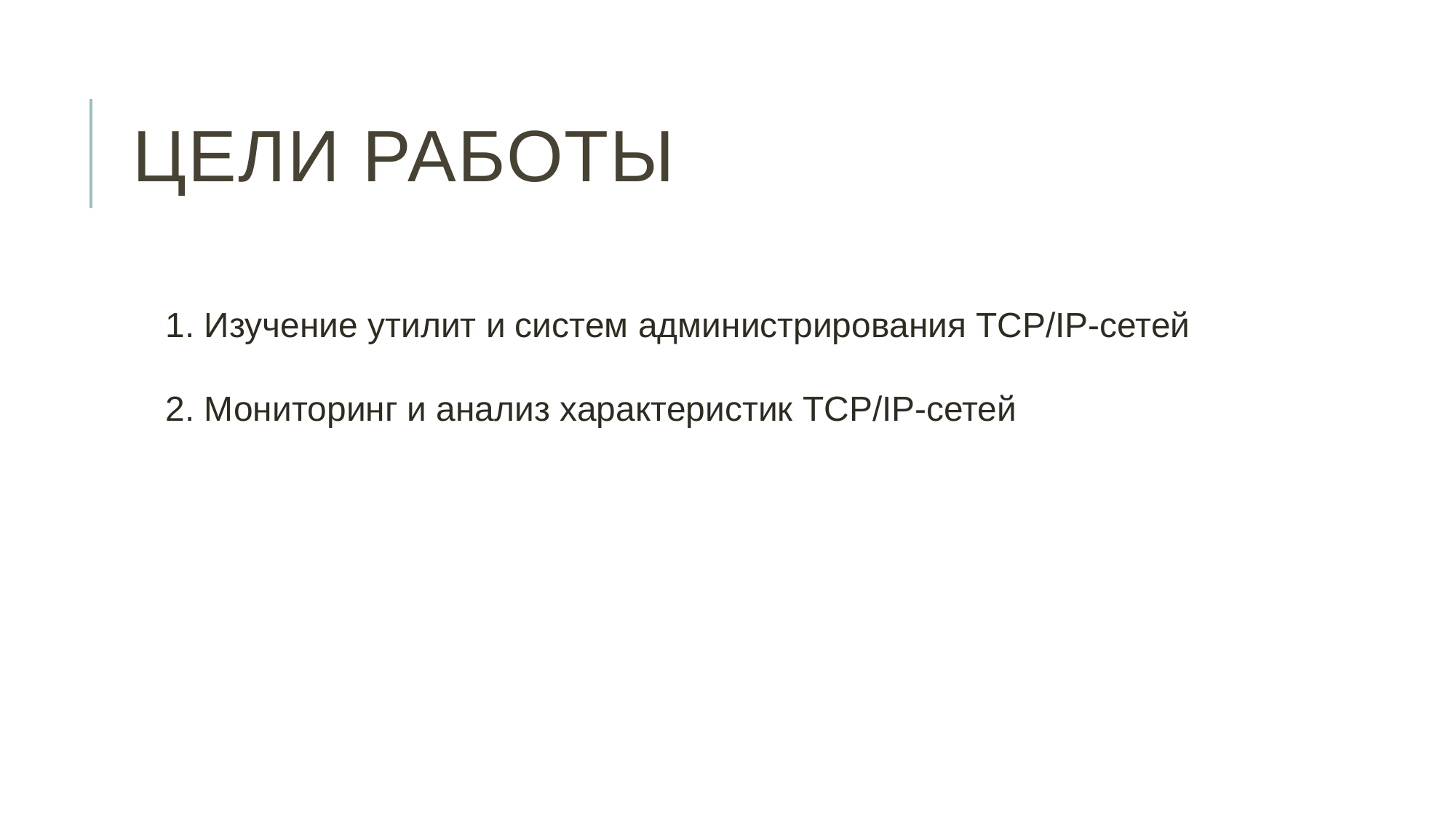

# Цели работы
1. Изучение утилит и систем администрирования TCP/IP-сетей
2. Мониторинг и анализ характеристик TCP/IP-сетей